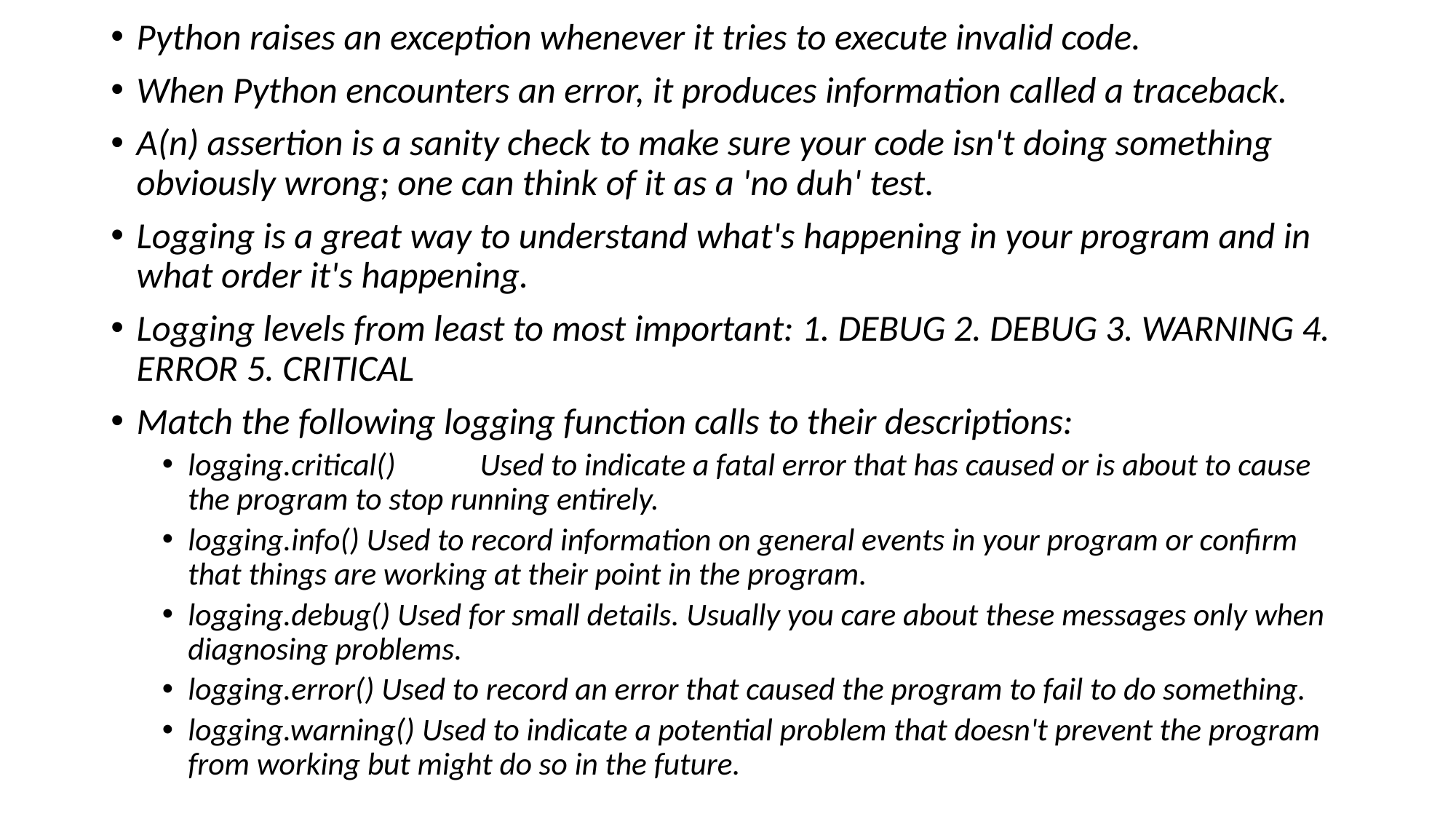

Python raises an exception whenever it tries to execute invalid code.
When Python encounters an error, it produces information called a traceback.
A(n) assertion is a sanity check to make sure your code isn't doing something obviously wrong; one can think of it as a 'no duh' test.
Logging is a great way to understand what's happening in your program and in what order it's happening.
Logging levels from least to most important: 1. DEBUG 2. DEBUG 3. WARNING 4. ERROR 5. CRITICAL
Match the following logging function calls to their descriptions:
logging.critical()	 Used to indicate a fatal error that has caused or is about to cause the program to stop running entirely.
logging.info() Used to record information on general events in your program or confirm that things are working at their point in the program.
logging.debug() Used for small details. Usually you care about these messages only when diagnosing problems.
logging.error() Used to record an error that caused the program to fail to do something.
logging.warning() Used to indicate a potential problem that doesn't prevent the program from working but might do so in the future.